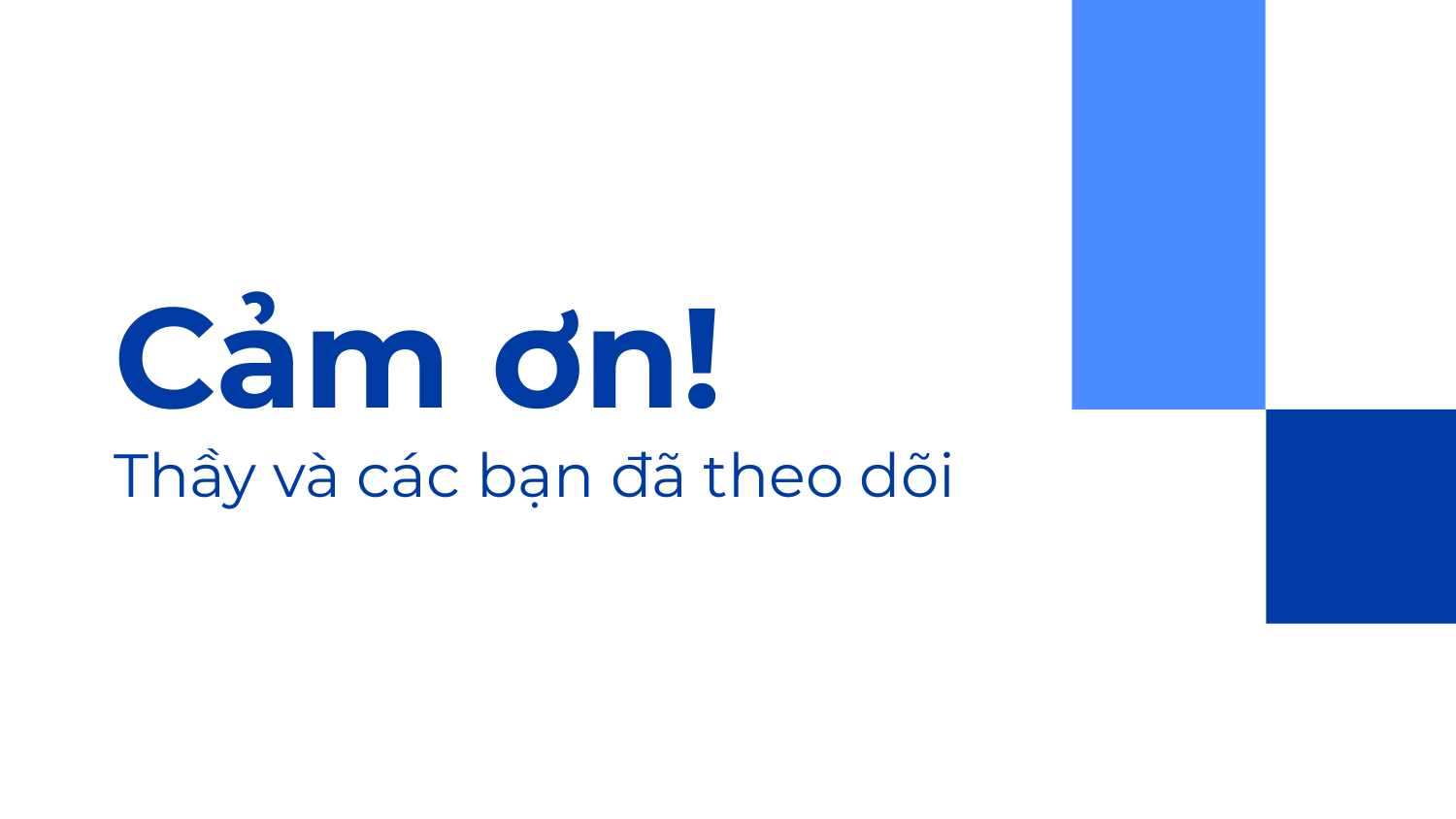

# Cảm ơn!
Thầy và các bạn đã theo dõi